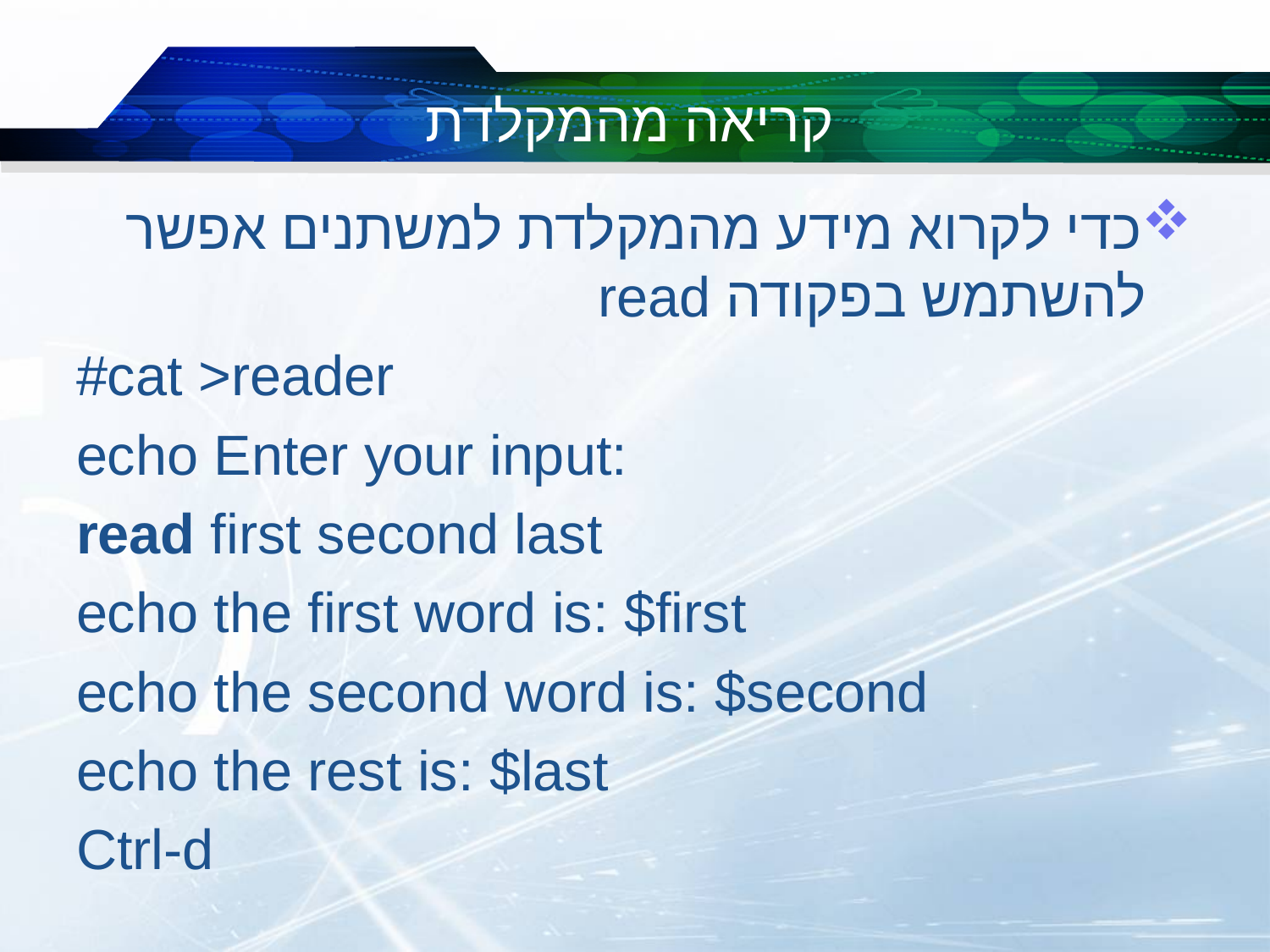

# קריאה מהמקלדת
כדי לקרוא מידע מהמקלדת למשתנים אפשר להשתמש בפקודה read
#cat >reader
echo Enter your input:
read first second last
echo the first word is: $first
echo the second word is: $second
echo the rest is: $last
Ctrl-d